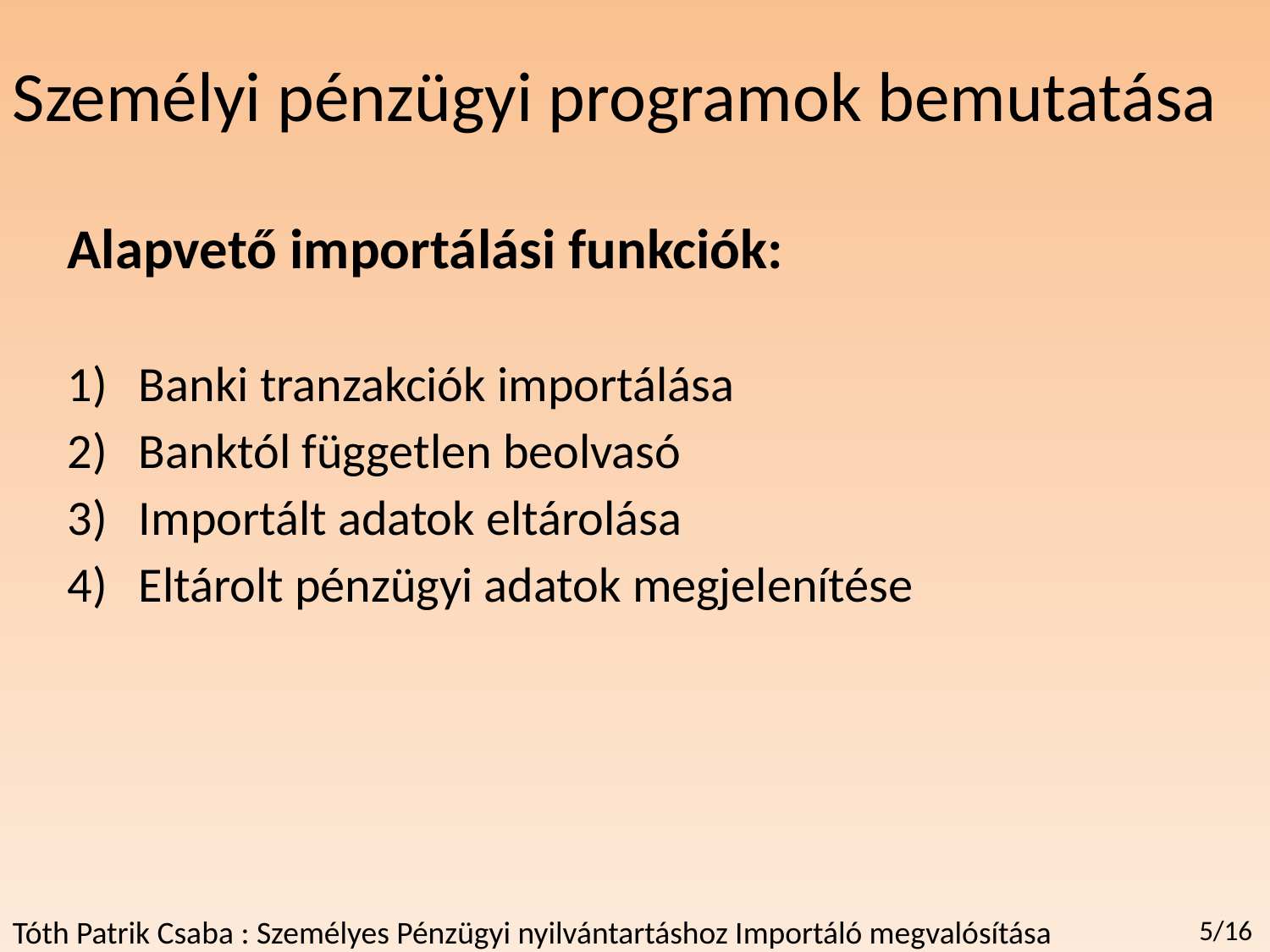

Személyi pénzügyi programok bemutatása

Alapvető importálási funkciók:

Banki tranzakciók importálása
Banktól független beolvasó
Importált adatok eltárolása
Eltárolt pénzügyi adatok megjelenítése
Tóth Patrik Csaba : Személyes Pénzügyi nyilvántartáshoz Importáló megvalósítása
5/16